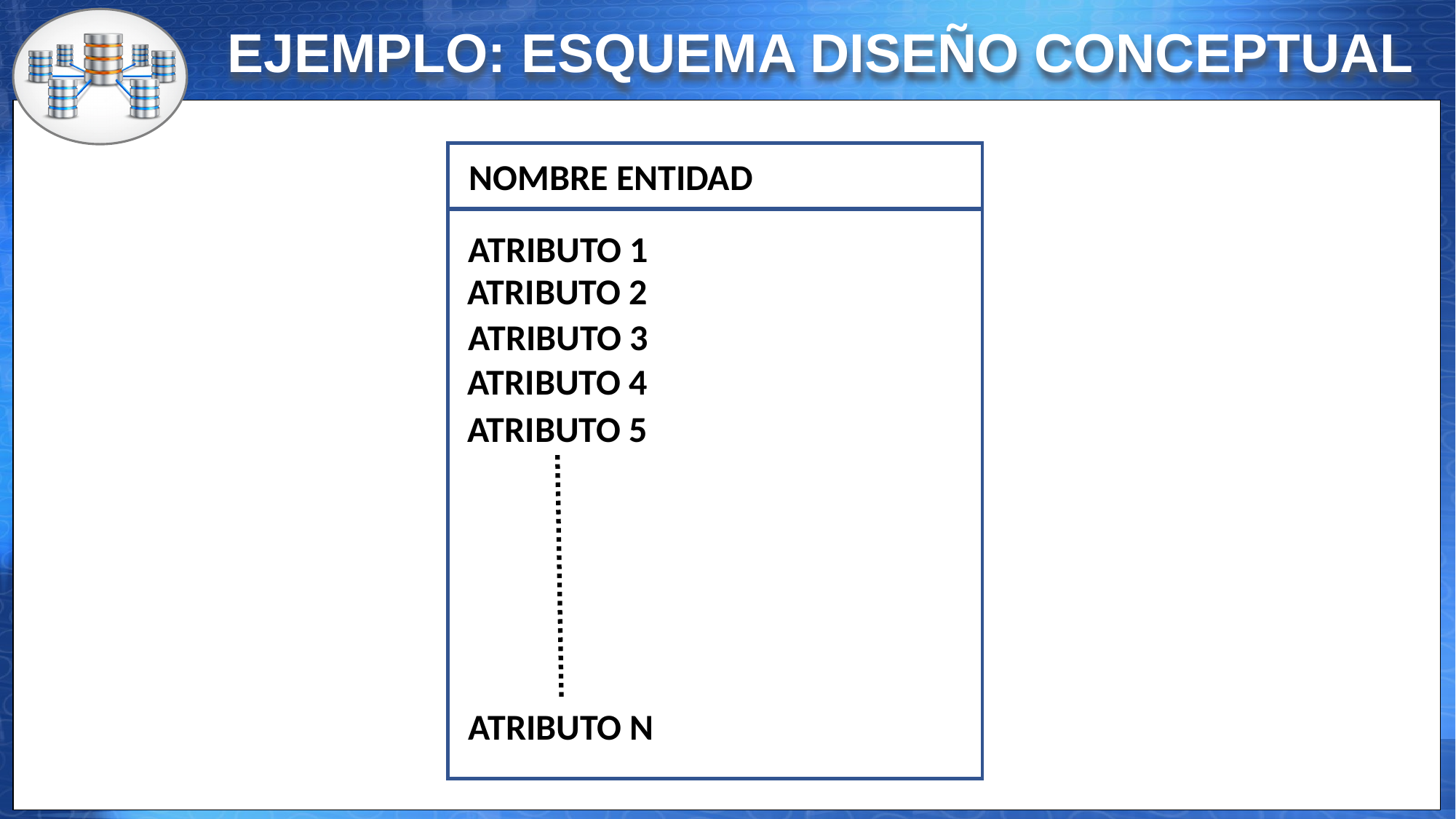

EJEMPLO: ESQUEMA DISEÑO CONCEPTUAL

NOMBRE ENTIDAD

ATRIBUTO 1
ATRIBUTO 2
ATRIBUTO 3
ATRIBUTO 4
ATRIBUTO 5
ATRIBUTO N